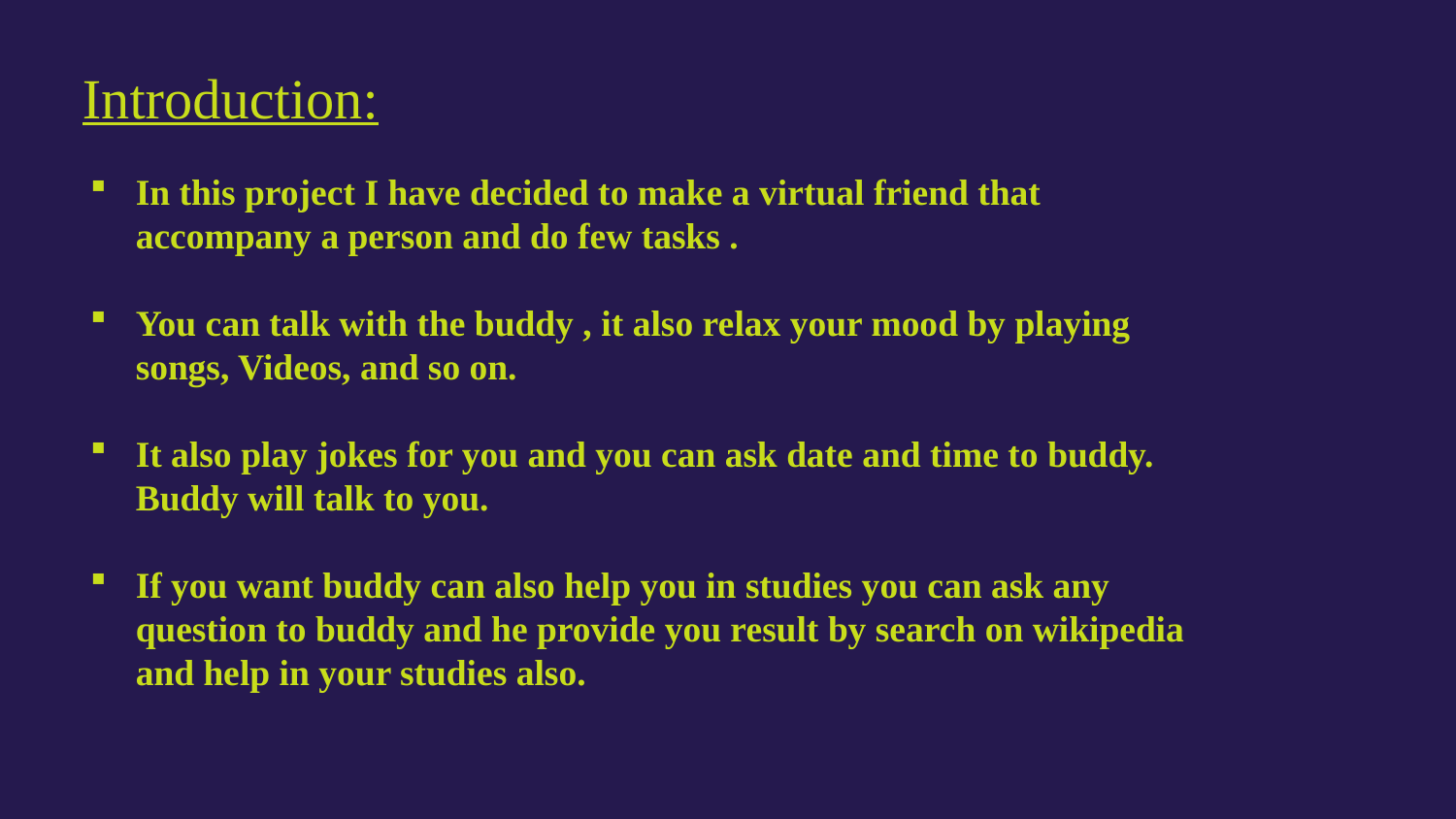

Introduction:
In this project I have decided to make a virtual friend that accompany a person and do few tasks .

You can talk with the buddy , it also relax your mood by playing songs, Videos, and so on.

It also play jokes for you and you can ask date and time to buddy. Buddy will talk to you.

If you want buddy can also help you in studies you can ask any question to buddy and he provide you result by search on wikipedia and help in your studies also.